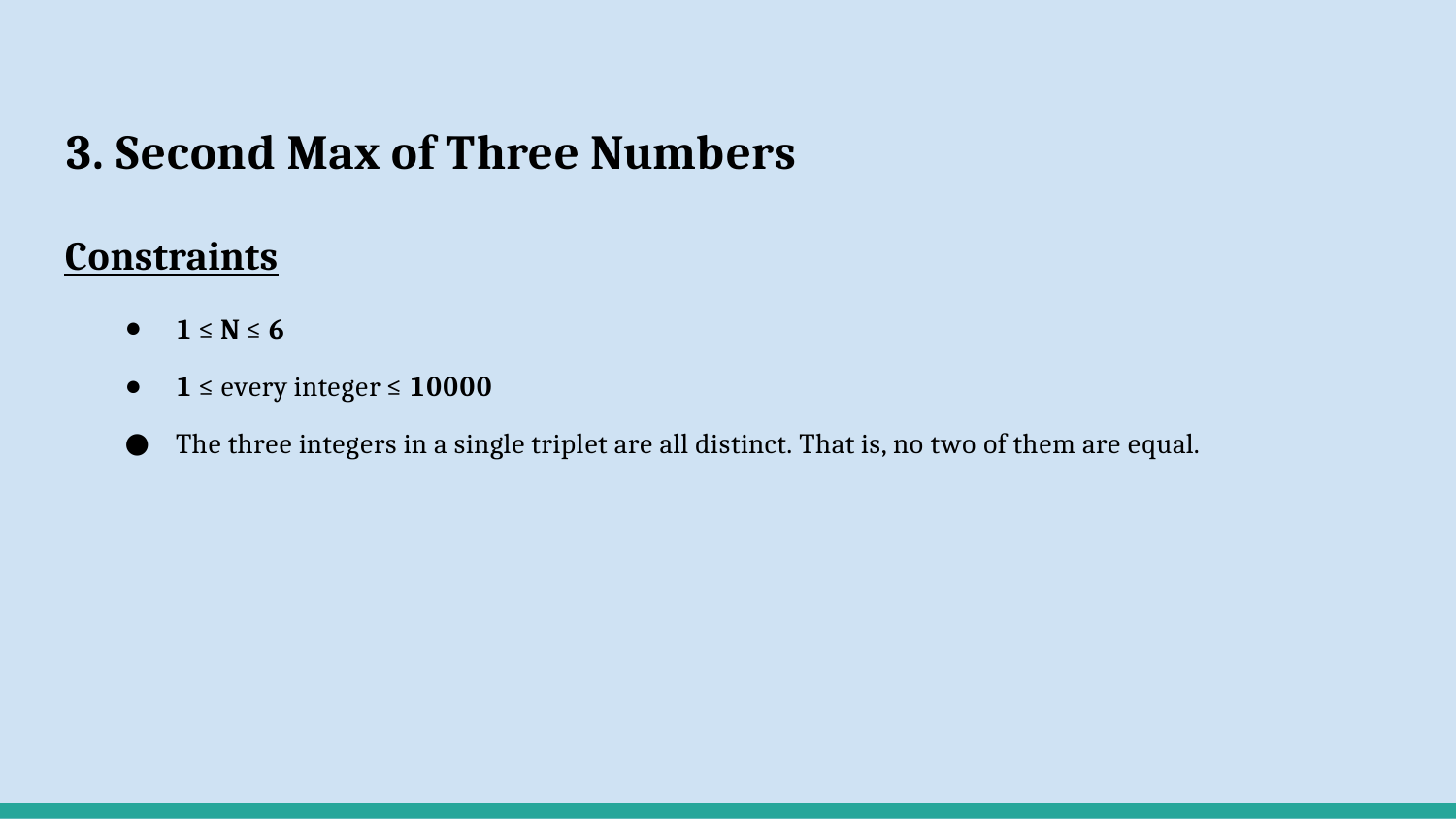

# 3. Second Max of Three Numbers

Constraints
1 ≤ N ≤ 6
1 ≤ every integer ≤ 10000
The three integers in a single triplet are all distinct. That is, no two of them are equal.